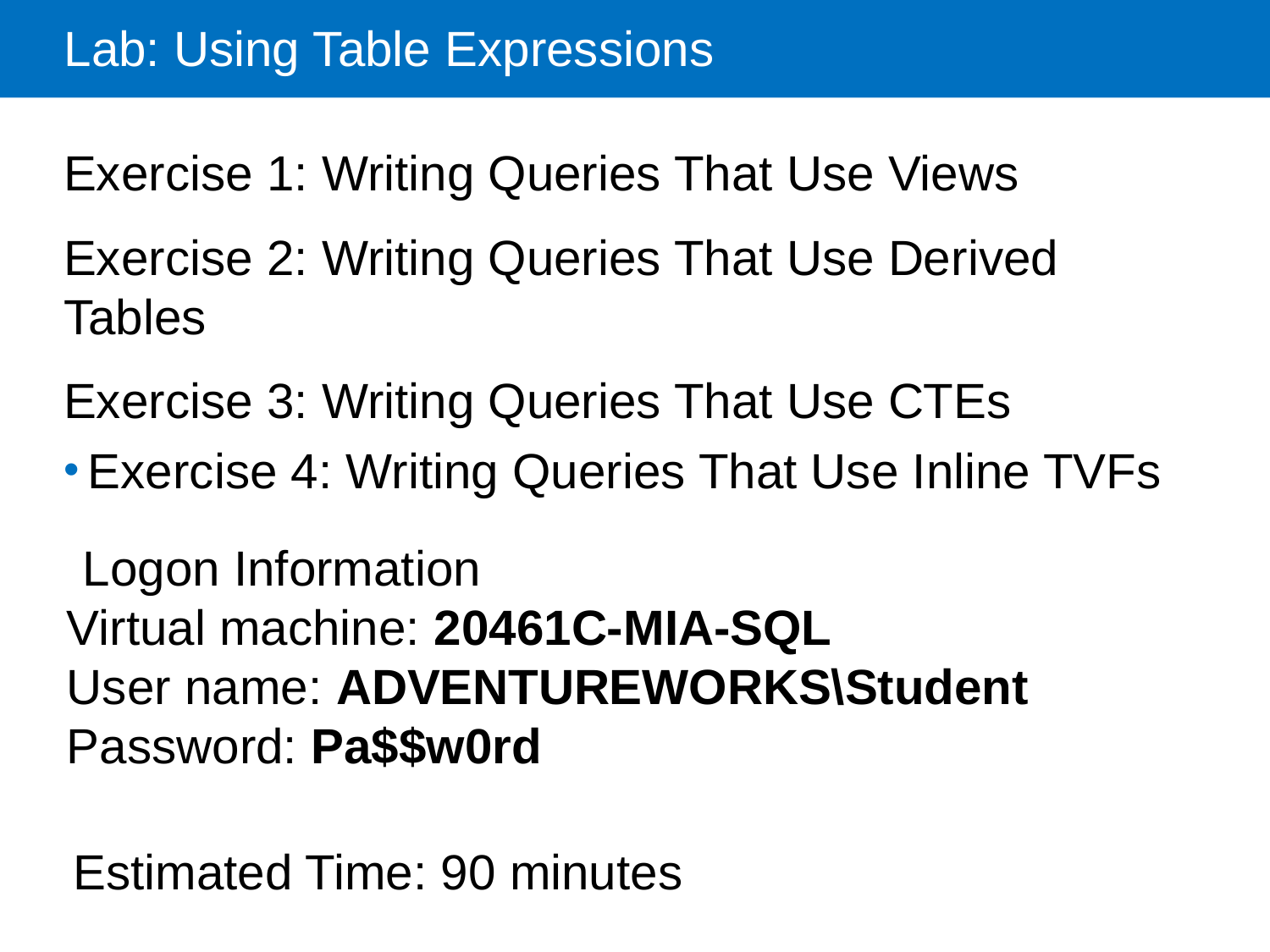

# Lab: Using Table Expressions
Exercise 1: Writing Queries That Use Views
Exercise 2: Writing Queries That Use Derived Tables
Exercise 3: Writing Queries That Use CTEs
Exercise 4: Writing Queries That Use Inline TVFs
Logon Information
Virtual machine: 20461C-MIA-SQL
User name: ADVENTUREWORKS\Student
Password: Pa$$w0rd
Estimated Time: 90 minutes